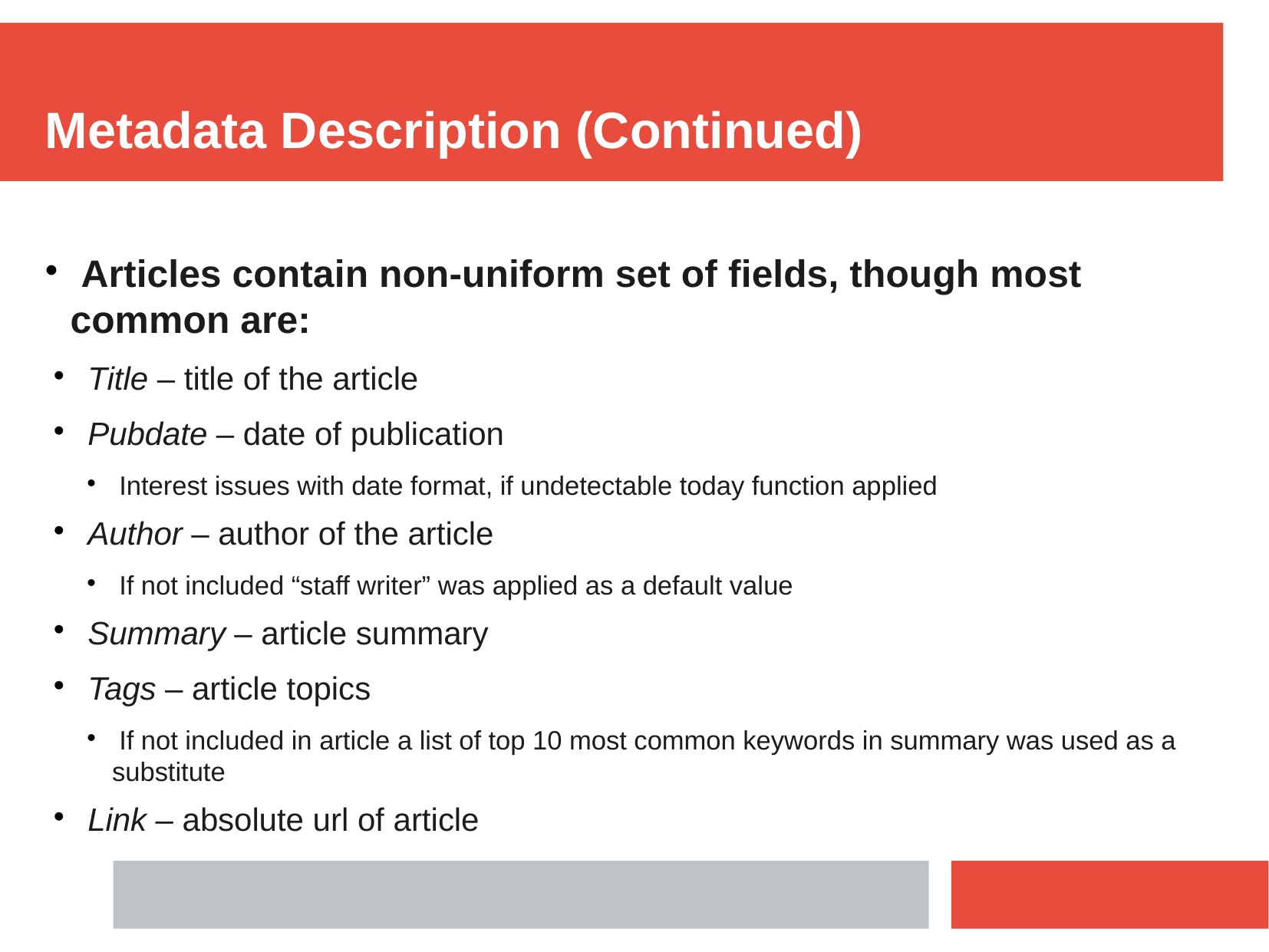

Metadata Description (Continued)
 Articles contain non-uniform set of fields, though most common are:
 Title – title of the article
 Pubdate – date of publication
 Interest issues with date format, if undetectable today function applied
 Author – author of the article
 If not included “staff writer” was applied as a default value
 Summary – article summary
 Tags – article topics
 If not included in article a list of top 10 most common keywords in summary was used as a substitute
 Link – absolute url of article